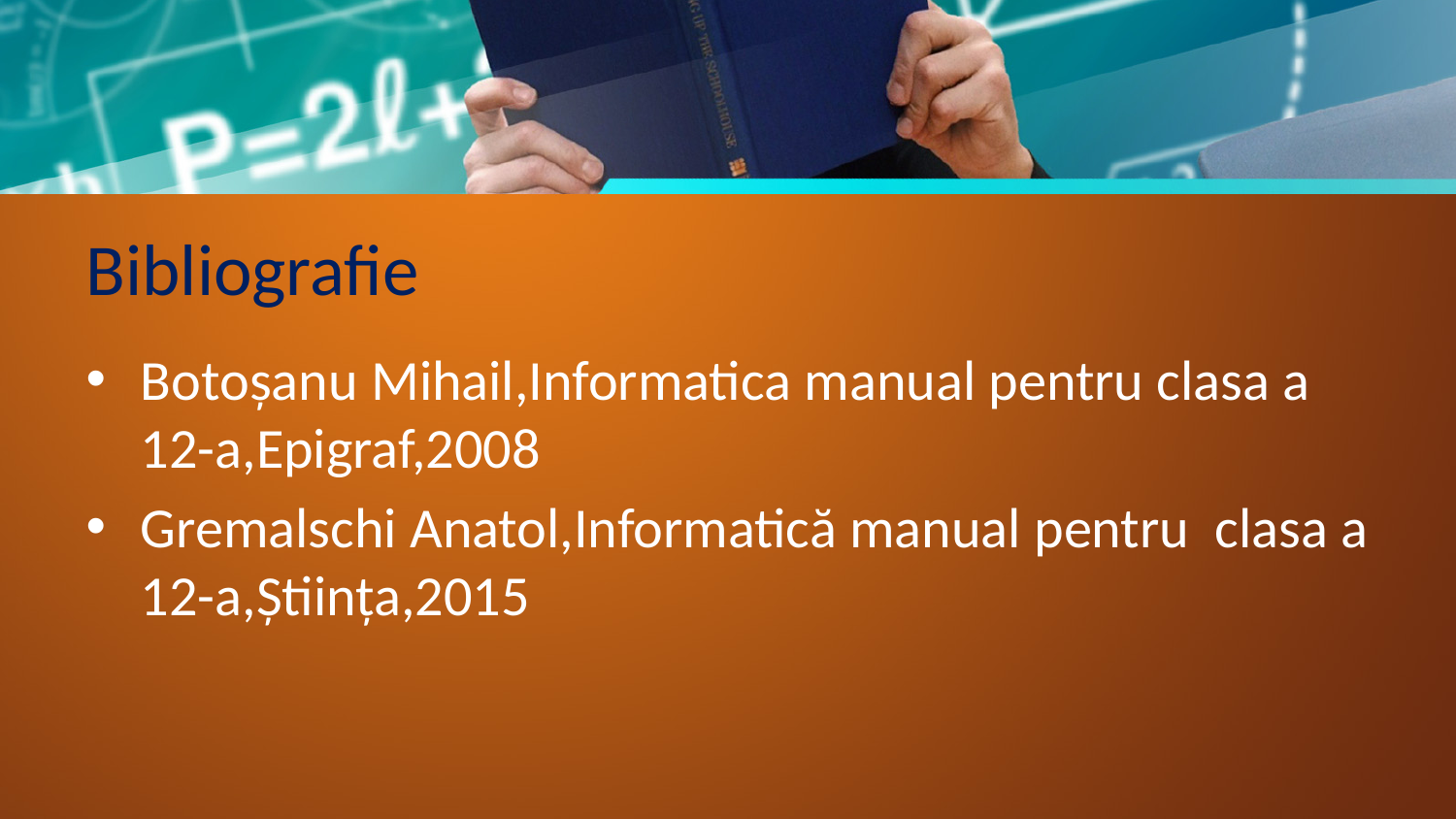

# Bibliografie
Botoșanu Mihail,Informatica manual pentru clasa a 12-a,Epigraf,2008
Gremalschi Anatol,Informatică manual pentru  clasa a 12-a,Știința,2015